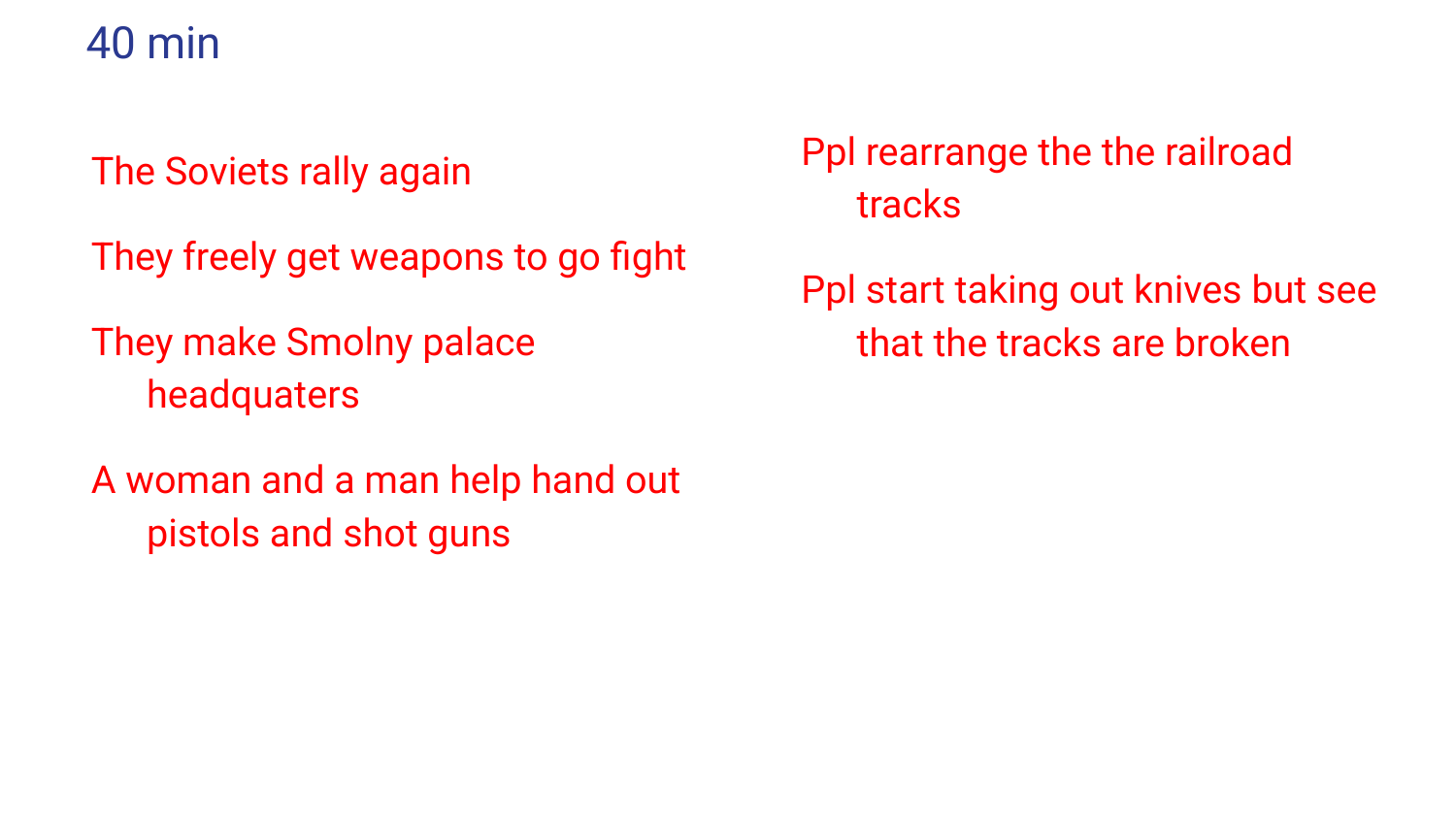

# 40 min
Ppl rearrange the the railroad tracks
Ppl start taking out knives but see that the tracks are broken
The Soviets rally again
They freely get weapons to go fight
They make Smolny palace headquaters
A woman and a man help hand out pistols and shot guns